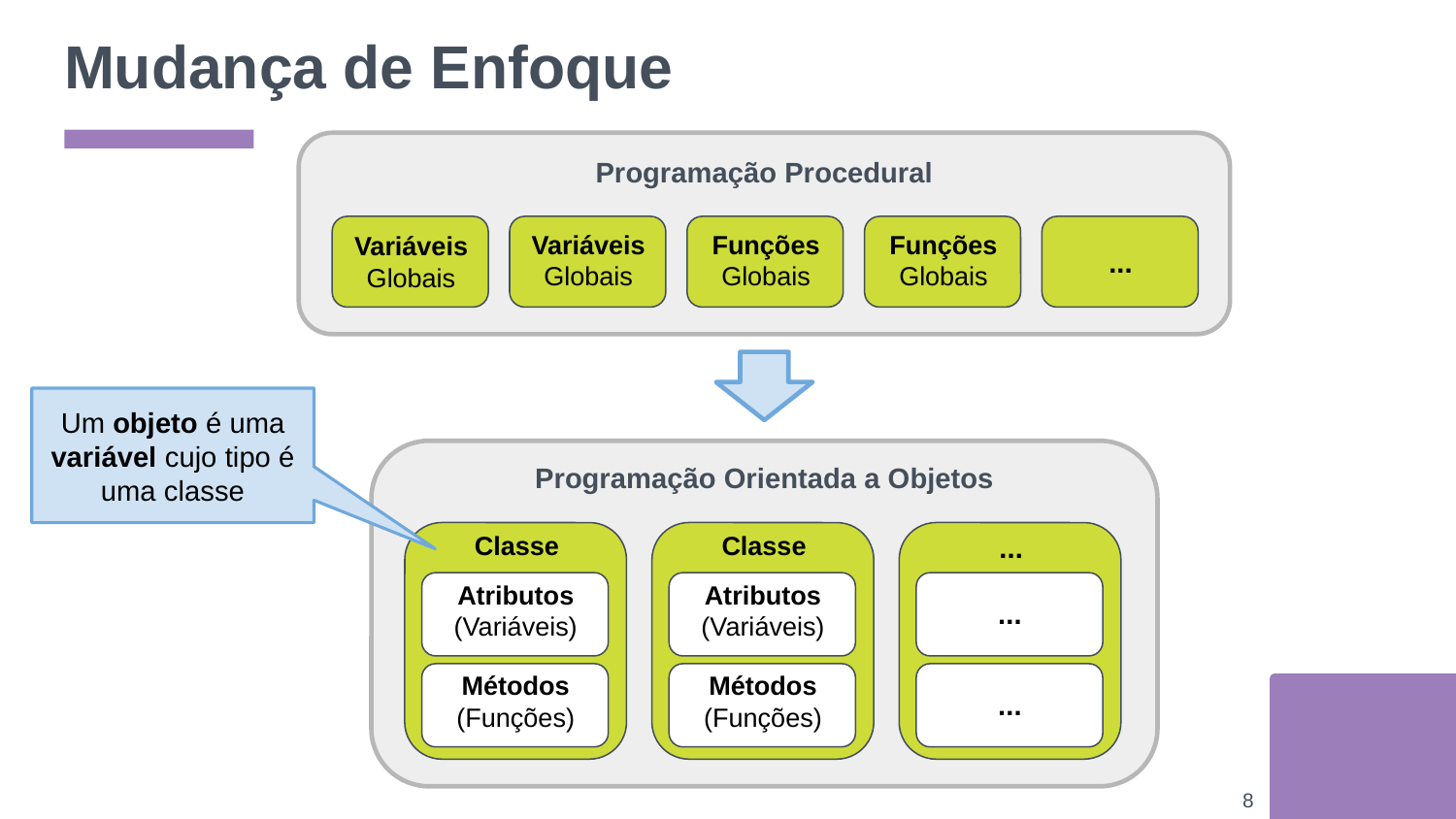

# Mudança de Enfoque

Programação Procedural
Variáveis Globais

Funções Globais

Funções Globais

...

Variáveis Globais

Um objeto é uma variável cujo tipo é uma classe

Programação Orientada a Objetos
Classe
Classe
...

Atributos
(Variáveis)
Atributos
(Variáveis)
...

Métodos
(Funções)
Métodos
(Funções)
...

8